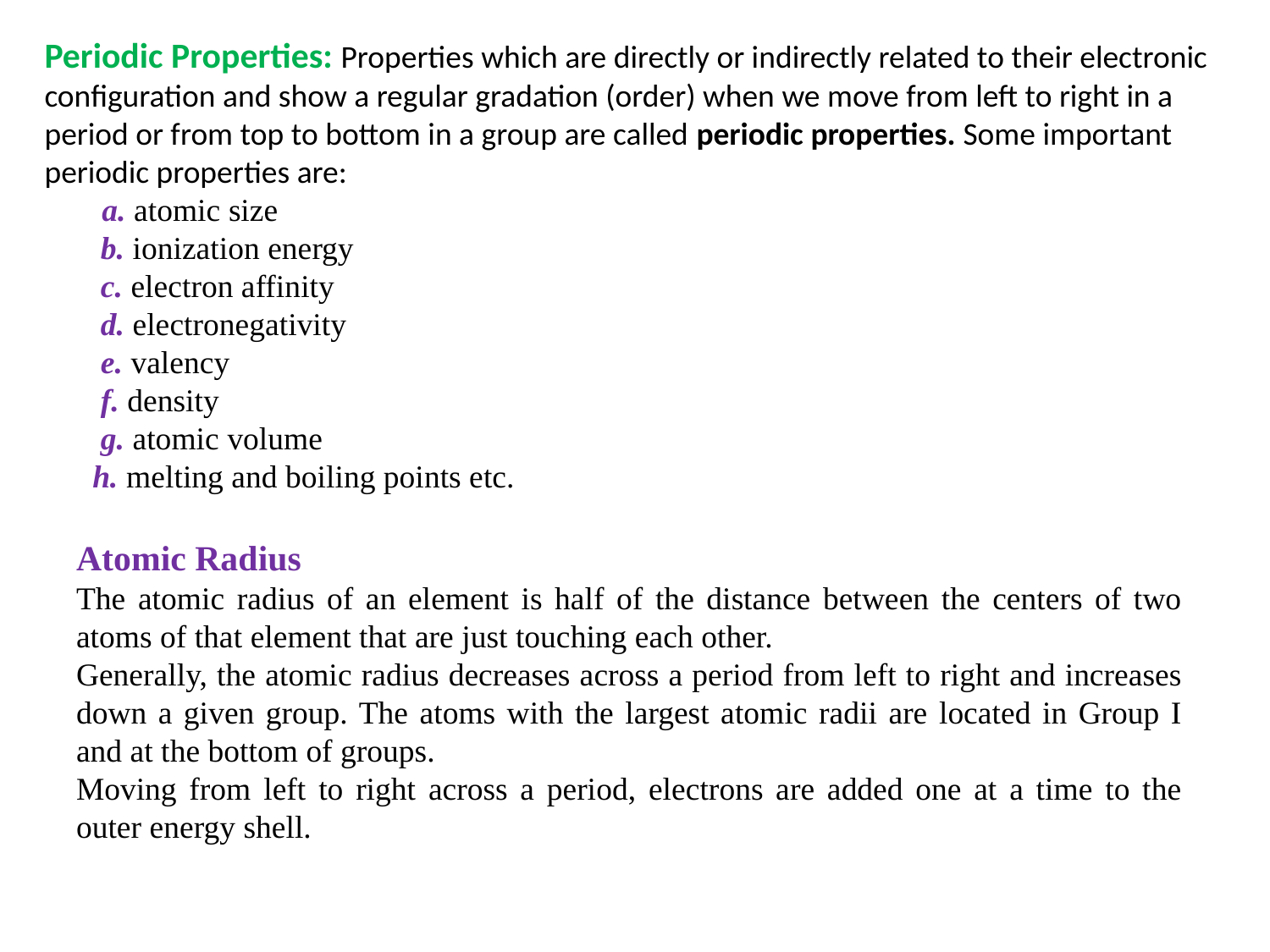

Periodic Properties: Properties which are directly or indirectly related to their electronic configuration and show a regular gradation (order) when we move from left to right in a period or from top to bottom in a group are called periodic properties. Some important periodic properties are:
        a. atomic size
       b. ionization energy
       c. electron affinity
       d. electronegativity
       e. valency
       f. density
       g. atomic volume
      h. melting and boiling points etc.

Atomic Radius
The atomic radius of an element is half of the distance between the centers of two atoms of that element that are just touching each other.
Generally, the atomic radius decreases across a period from left to right and increases down a given group. The atoms with the largest atomic radii are located in Group I and at the bottom of groups.
Moving from left to right across a period, electrons are added one at a time to the outer energy shell.